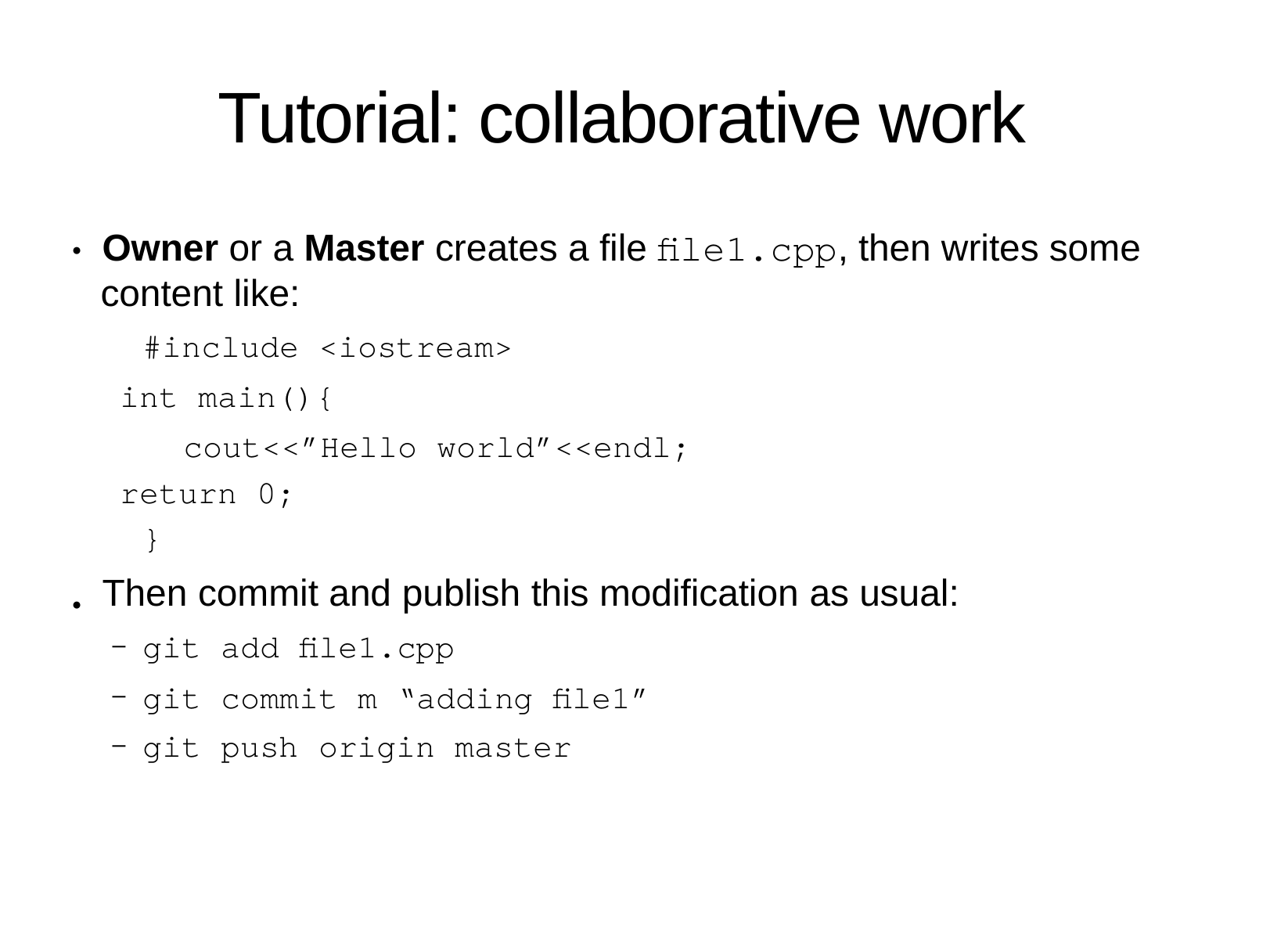

# Tutorial: collaborative work
Owner or a Master creates a file file1.cpp, then writes some  content like:
#include <iostream>  int main(){
cout<<”Hello world”<<endl;  return 0;
}
Then commit and publish this modification as usual:
git add file1.cpp
git commit ­m “adding file1”
git push origin master
●
●
102